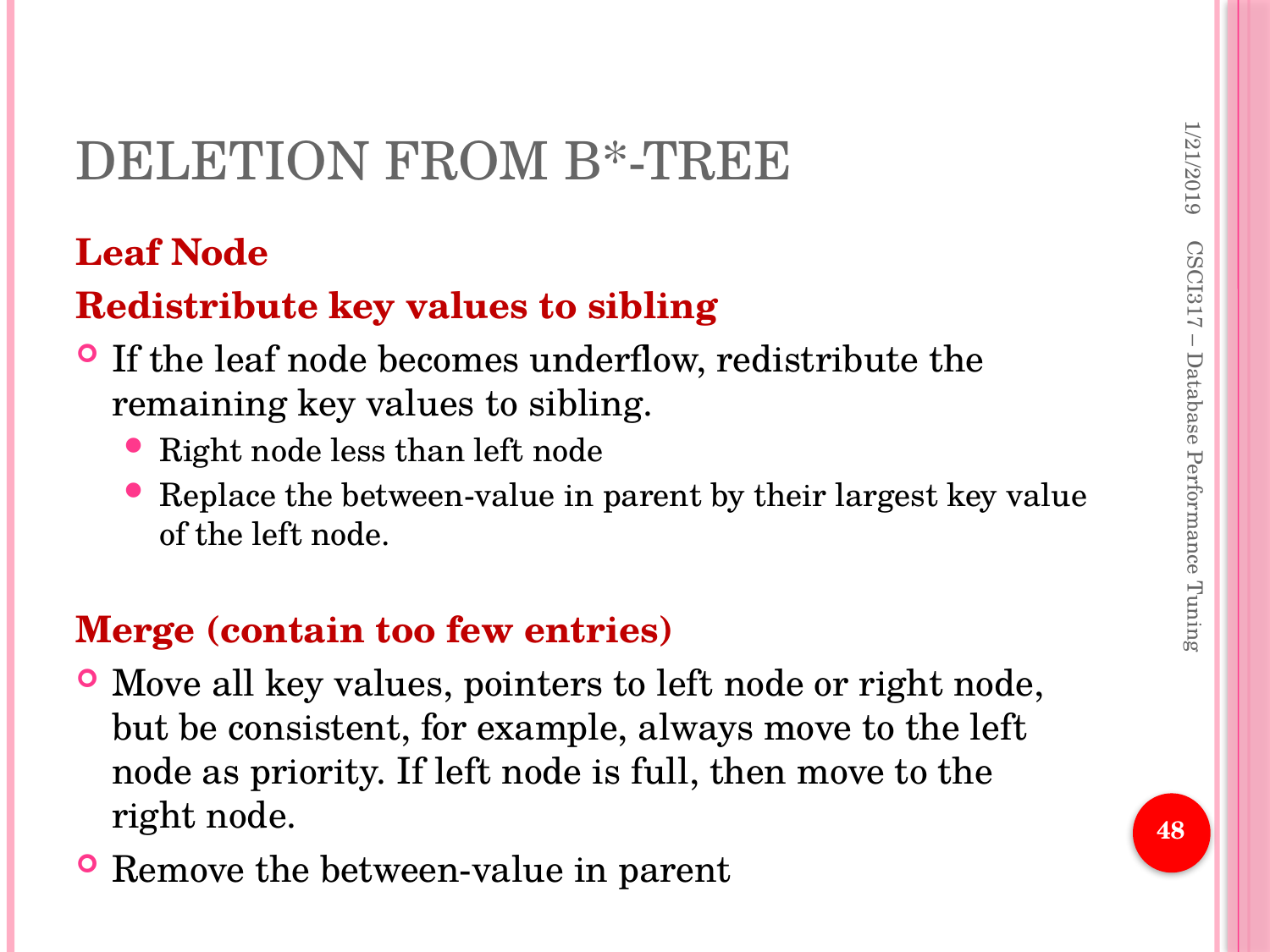

# Deletion from B*-Tree
1/21/2019
Leaf Node
Redistribute key values to sibling
If the leaf node becomes underflow, redistribute the remaining key values to sibling.
Right node less than left node
Replace the between-value in parent by their largest key value of the left node.

Merge (contain too few entries)
Move all key values, pointers to left node or right node, but be consistent, for example, always move to the left node as priority. If left node is full, then move to the right node.
Remove the between-value in parent
CSCI317 – Database Performance Tuning
48